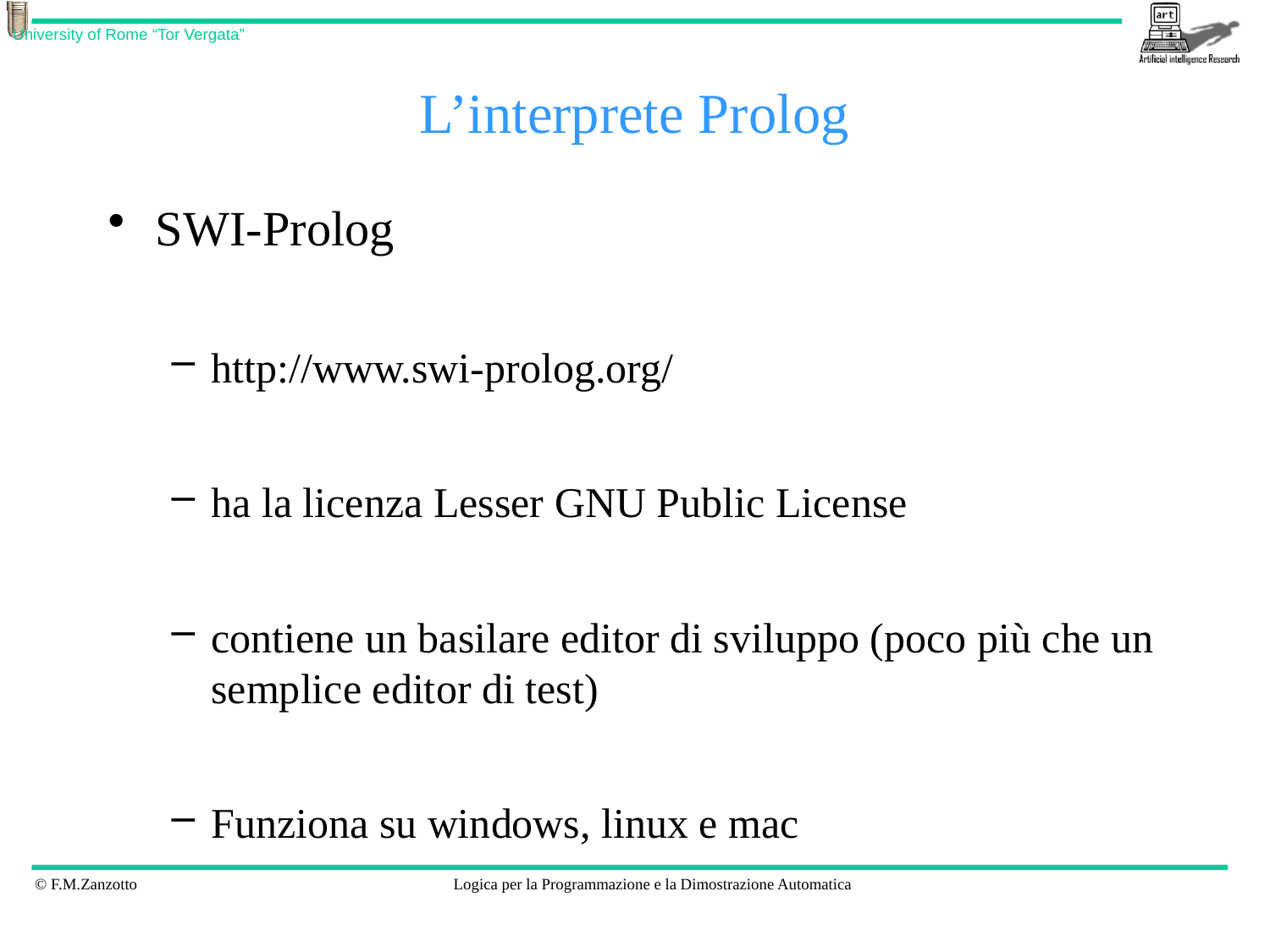

# L’interprete Prolog
SWI-Prolog

http://www.swi-prolog.org/

ha la licenza Lesser GNU Public License

contiene un basilare editor di sviluppo (poco più che un semplice editor di test)

Funziona su windows, linux e mac